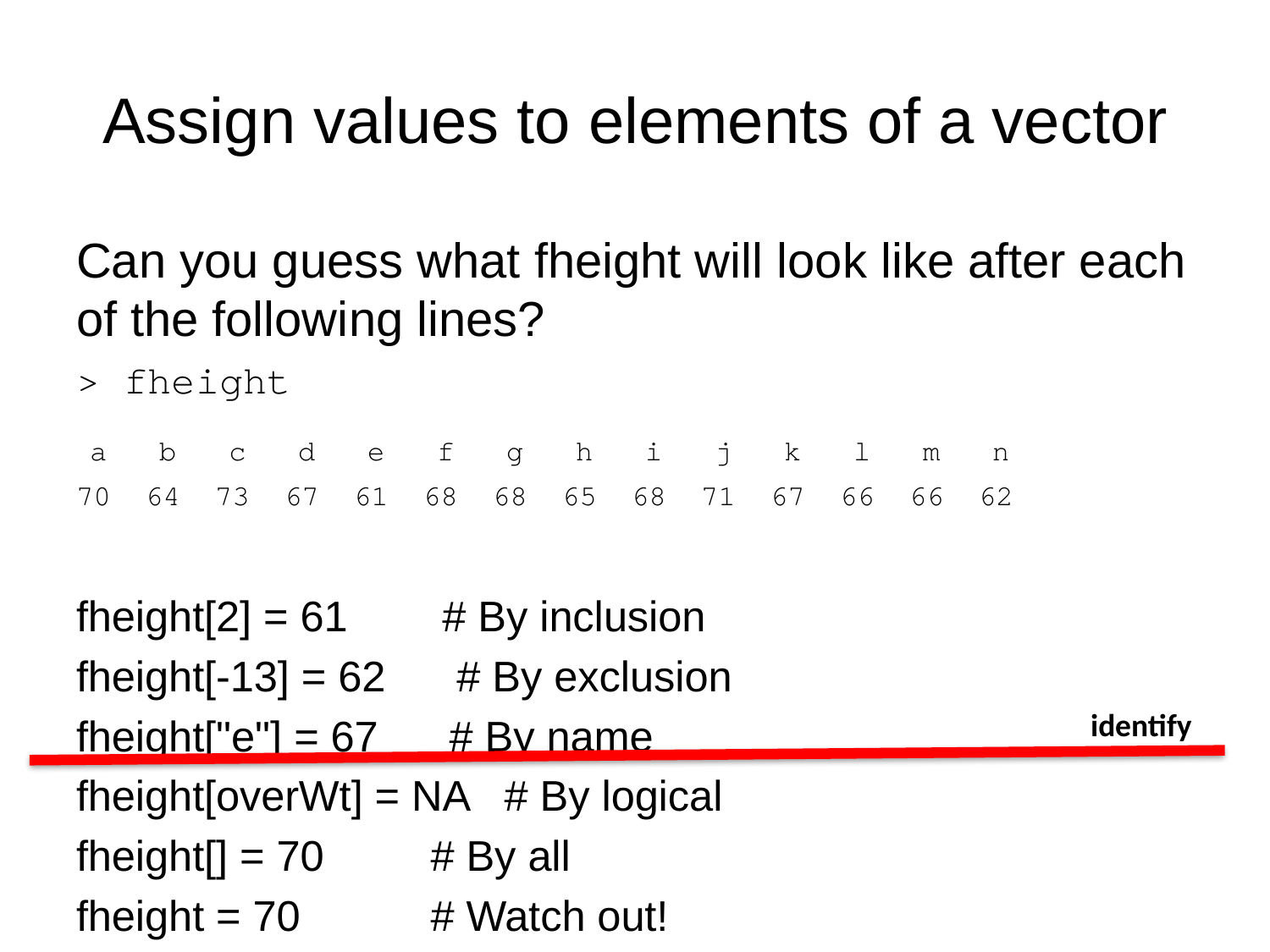

# Assign values to elements of a vector
Can you guess what fheight will look like after each of the following lines?
> fheight
 a   b   c   d   e   f   g   h   i   j   k   l   m   n
70  64  73  67  61  68  68  65  68  71  67  66  66  62

fheight[2] = 61        # By inclusion
fheight[-13] = 62      # By exclusion
fheight["e"] = 67      # By name
fheight[overWt] = NA   # By logical
fheight[] = 70         # By all
fheight = 70           # Watch out!

identify